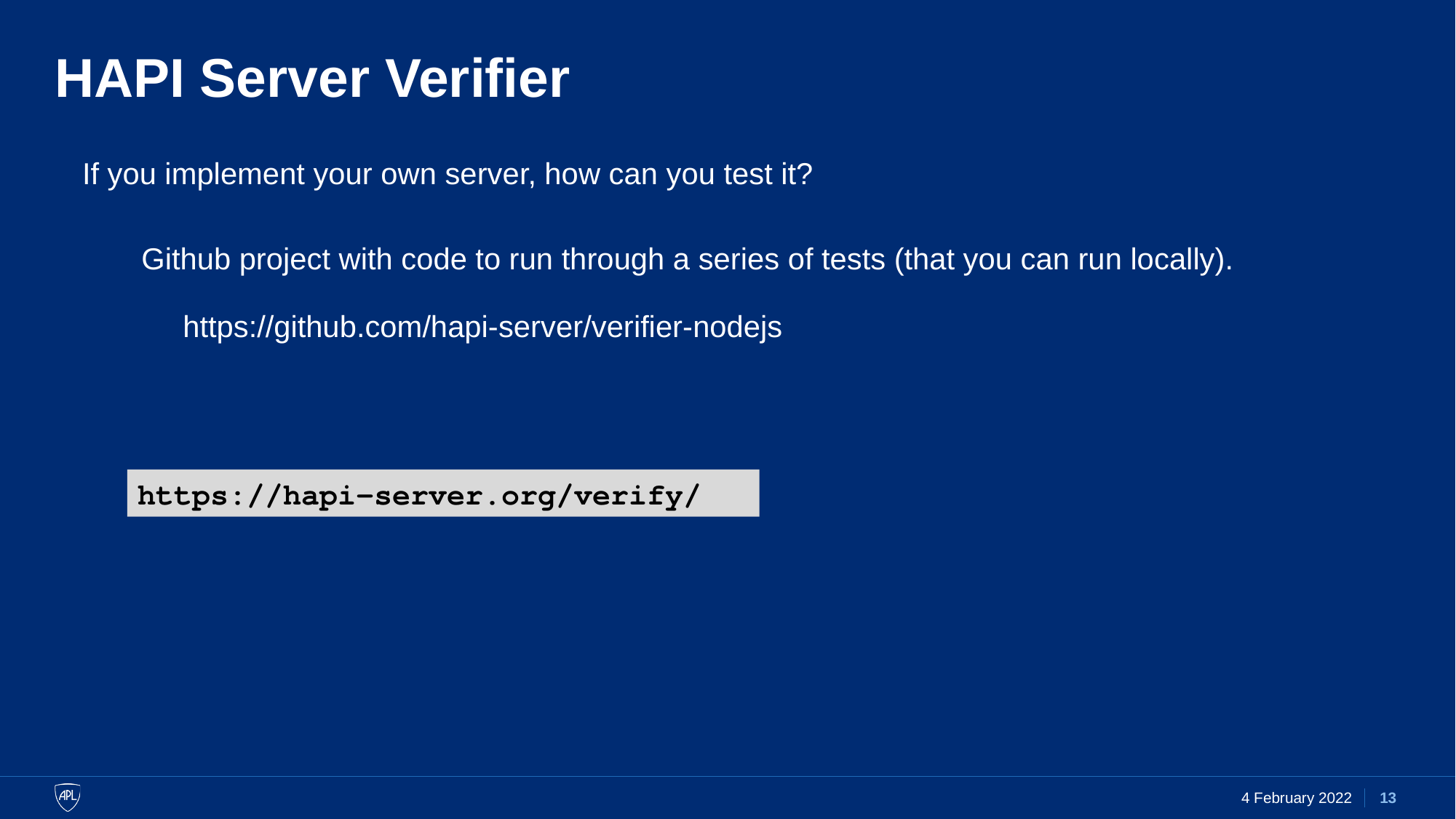

# HAPI Server Verifier
If you implement your own server, how can you test it?
Github project with code to run through a series of tests (that you can run locally).
https://github.com/hapi-server/verifier-nodejs
https://hapi-server.org/verify/

4 February 2022
13